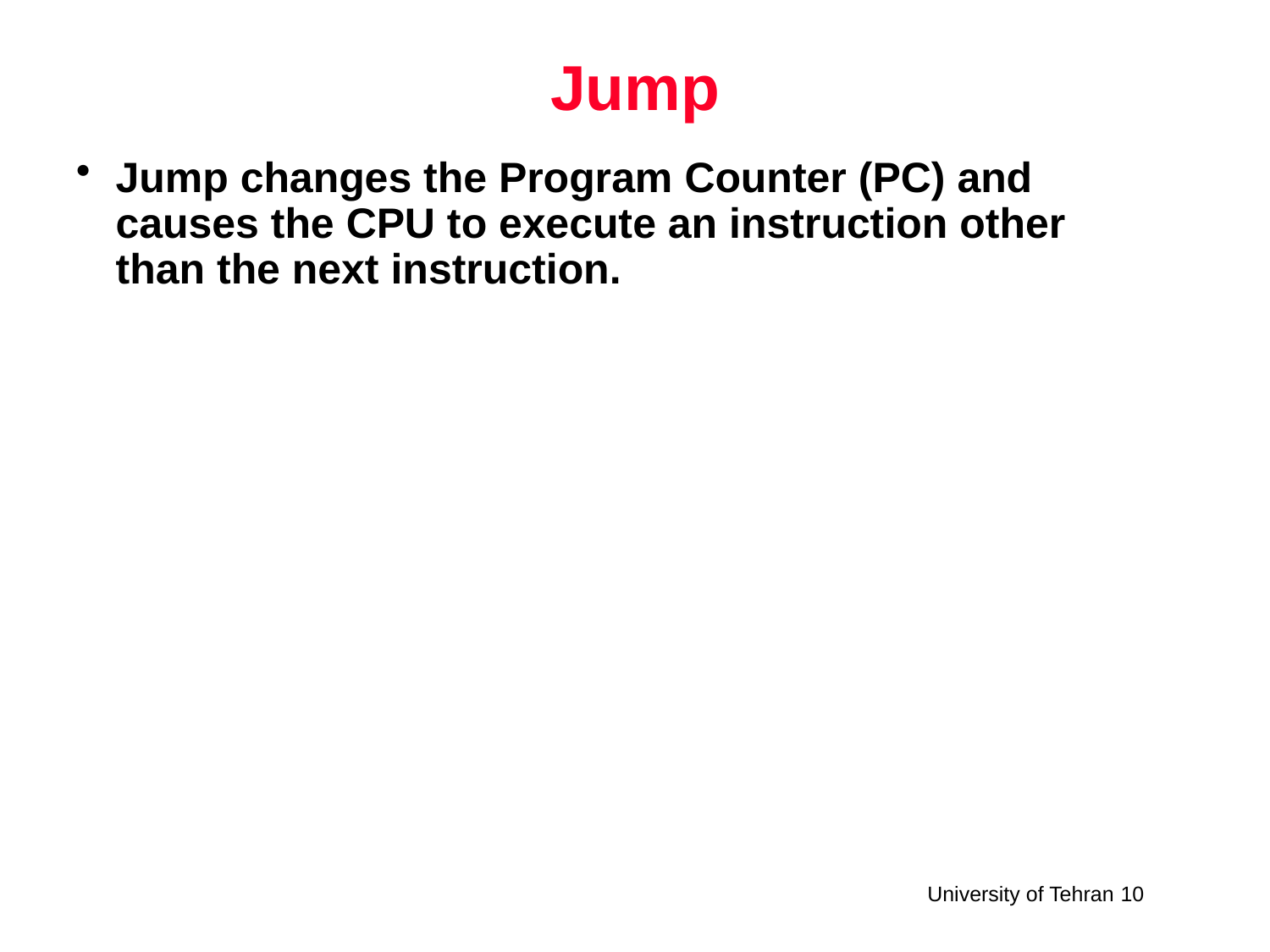

# Jump
Jump changes the Program Counter (PC) and causes the CPU to execute an instruction other than the next instruction.